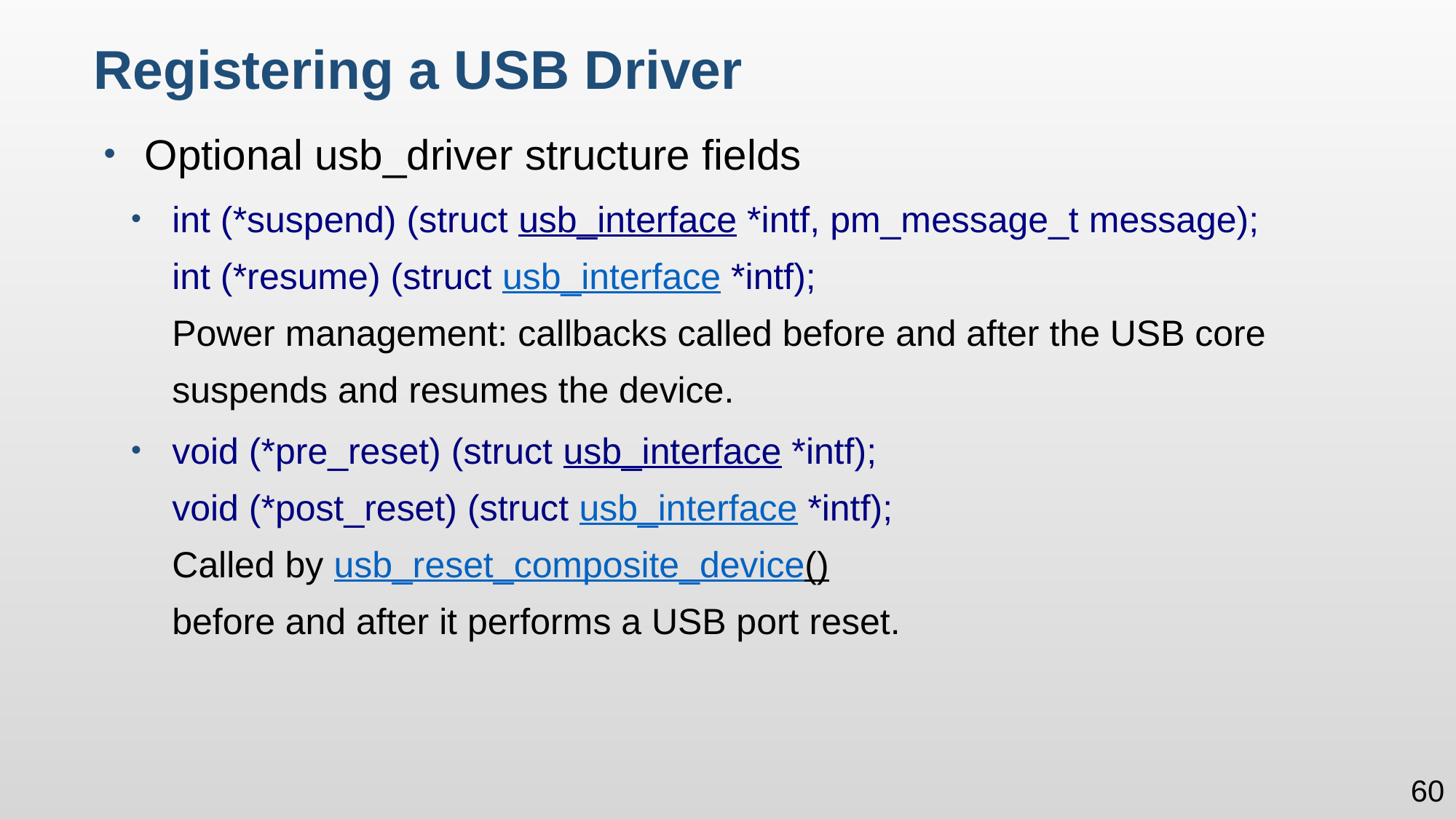

Registering a USB Driver
Optional usb_driver structure fields
int (*suspend) (struct usb_interface *intf, pm_message_t message);
int (*resume) (struct usb_interface *intf);
Power management: callbacks called before and after the USB core suspends and resumes the device.
void (*pre_reset) (struct usb_interface *intf);
void (*post_reset) (struct usb_interface *intf);
Called by usb_reset_composite_device()
before and after it performs a USB port reset.

60